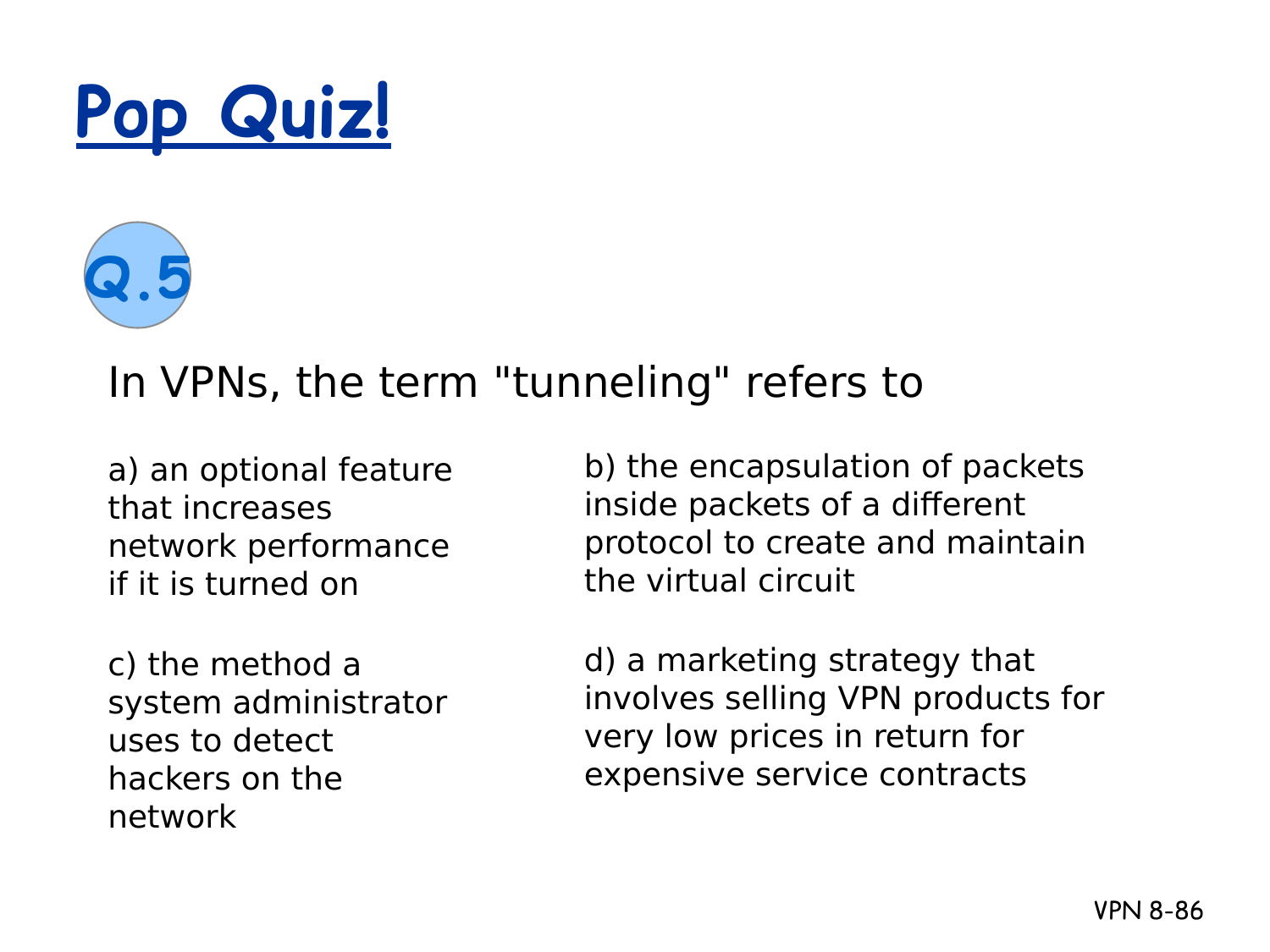

# Pop Quiz!
Q.5
In VPNs, the term "tunneling" refers to

a) an optional feature that increases network performance if it is turned on

b) the encapsulation of packets inside packets of a different protocol to create and maintain the virtual circuit

c) the method a system administrator uses to detect hackers on the network

d) a marketing strategy that involves selling VPN products for very low prices in return for expensive service contracts

VPN 8-86